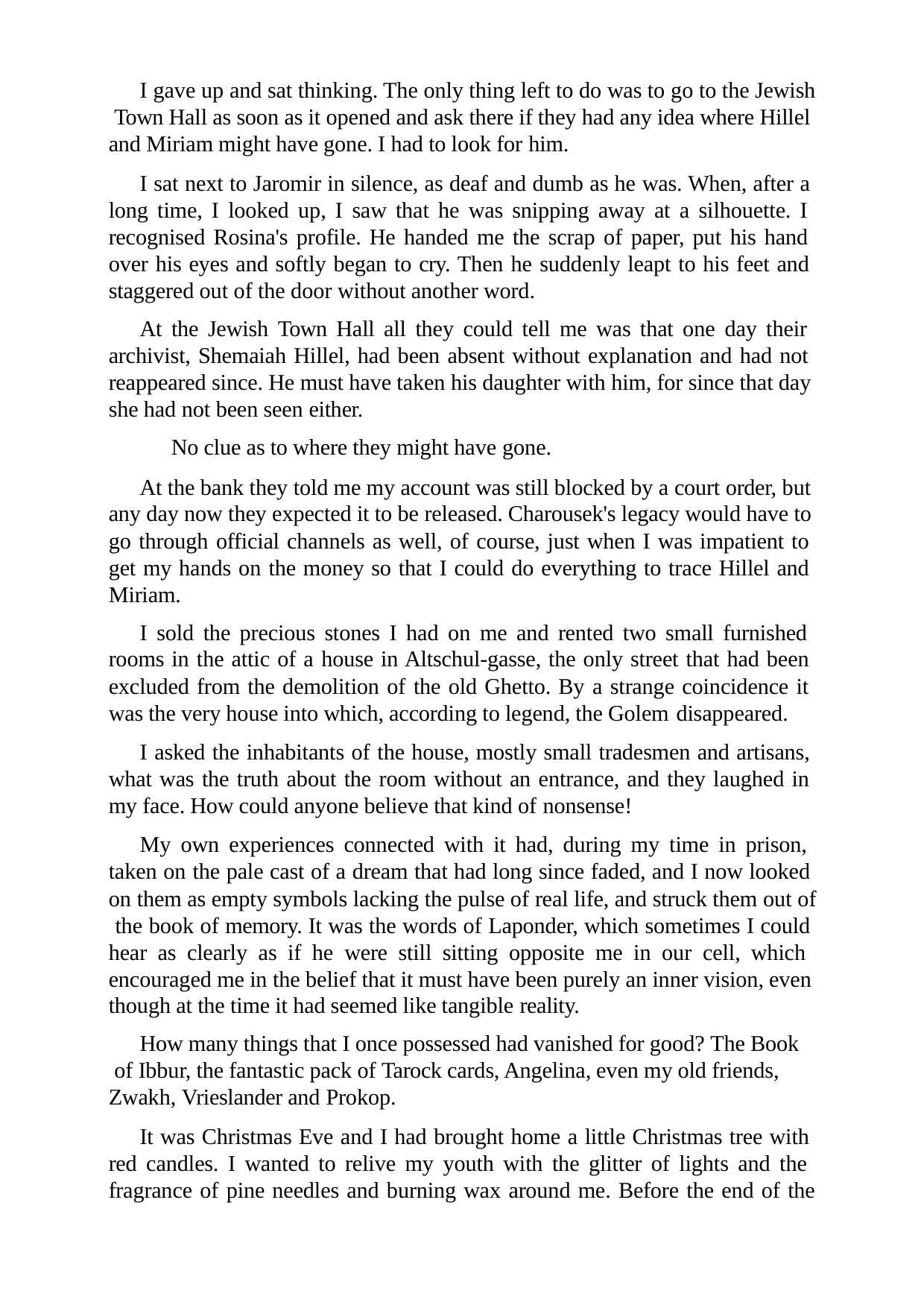

I gave up and sat thinking. The only thing left to do was to go to the Jewish  Town Hall as soon as it opened and ask there if they had any idea where Hillel  and Miriam might have gone. I had to look for him.
I sat next to Jaromir in silence, as deaf and dumb as he was. When, after a  long time, I looked up, I saw that he was snipping away at a silhouette. I  recognised Rosina's profile. He handed me the scrap of paper, put his hand  over his eyes and softly began to cry. Then he suddenly leapt to his feet and  staggered out of the door without another word.
At the Jewish Town Hall all they could tell me was that one day their  archivist, Shemaiah Hillel, had been absent without explanation and had not  reappeared since. He must have taken his daughter with him, for since that day  she had not been seen either.
No clue as to where they might have gone.
At the bank they told me my account was still blocked by a court order, but  any day now they expected it to be released. Charousek's legacy would have to  go through official channels as well, of course, just when I was impatient to  get my hands on the money so that I could do everything to trace Hillel and  Miriam.
I sold the precious stones I had on me and rented two small furnished  rooms in the attic of a house in Altschul-gasse, the only street that had been  excluded from the demolition of the old Ghetto. By a strange coincidence it  was the very house into which, according to legend, the Golem disappeared.
I asked the inhabitants of the house, mostly small tradesmen and artisans,  what was the truth about the room without an entrance, and they laughed in  my face. How could anyone believe that kind of nonsense!
My own experiences connected with it had, during my time in prison,  taken on the pale cast of a dream that had long since faded, and I now looked  on them as empty symbols lacking the pulse of real life, and struck them out of  the book of memory. It was the words of Laponder, which sometimes I could  hear as clearly as if he were still sitting opposite me in our cell, which  encouraged me in the belief that it must have been purely an inner vision, even  though at the time it had seemed like tangible reality.
How many things that I once possessed had vanished for good? The Book  of Ibbur, the fantastic pack of Tarock cards, Angelina, even my old friends,  Zwakh, Vrieslander and Prokop.
It was Christmas Eve and I had brought home a little Christmas tree with  red candles. I wanted to relive my youth with the glitter of lights and the  fragrance of pine needles and burning wax around me. Before the end of the